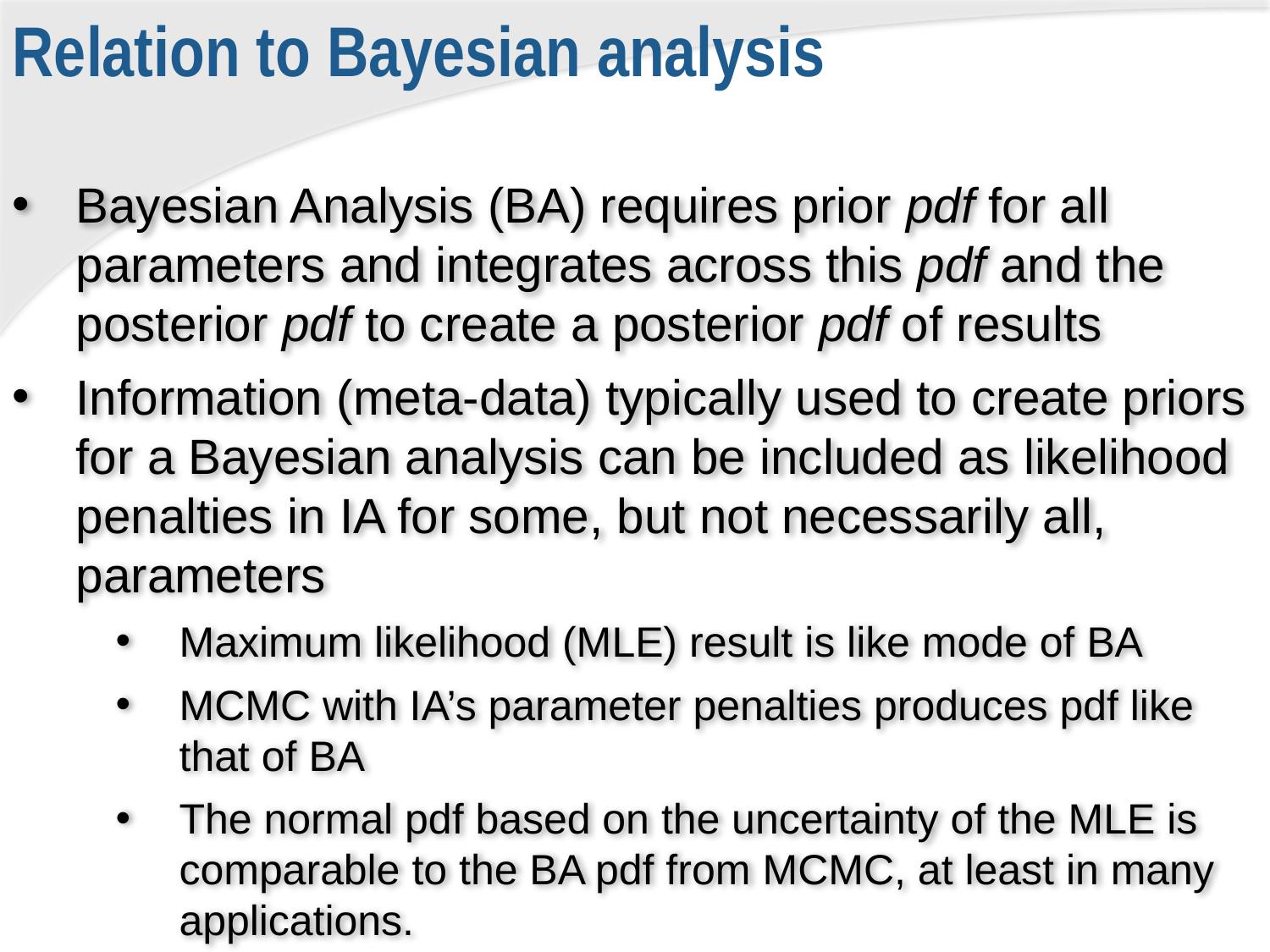

Relation to Bayesian analysis

Bayesian Analysis (BA) requires prior pdf for all parameters and integrates across this pdf and the posterior pdf to create a posterior pdf of results
Information (meta-data) typically used to create priors for a Bayesian analysis can be included as likelihood penalties in IA for some, but not necessarily all, parameters
Maximum likelihood (MLE) result is like mode of BA
MCMC with IA’s parameter penalties produces pdf like that of BA
The normal pdf based on the uncertainty of the MLE is comparable to the BA pdf from MCMC, at least in many applications.
What about when the distribution is lognormal?